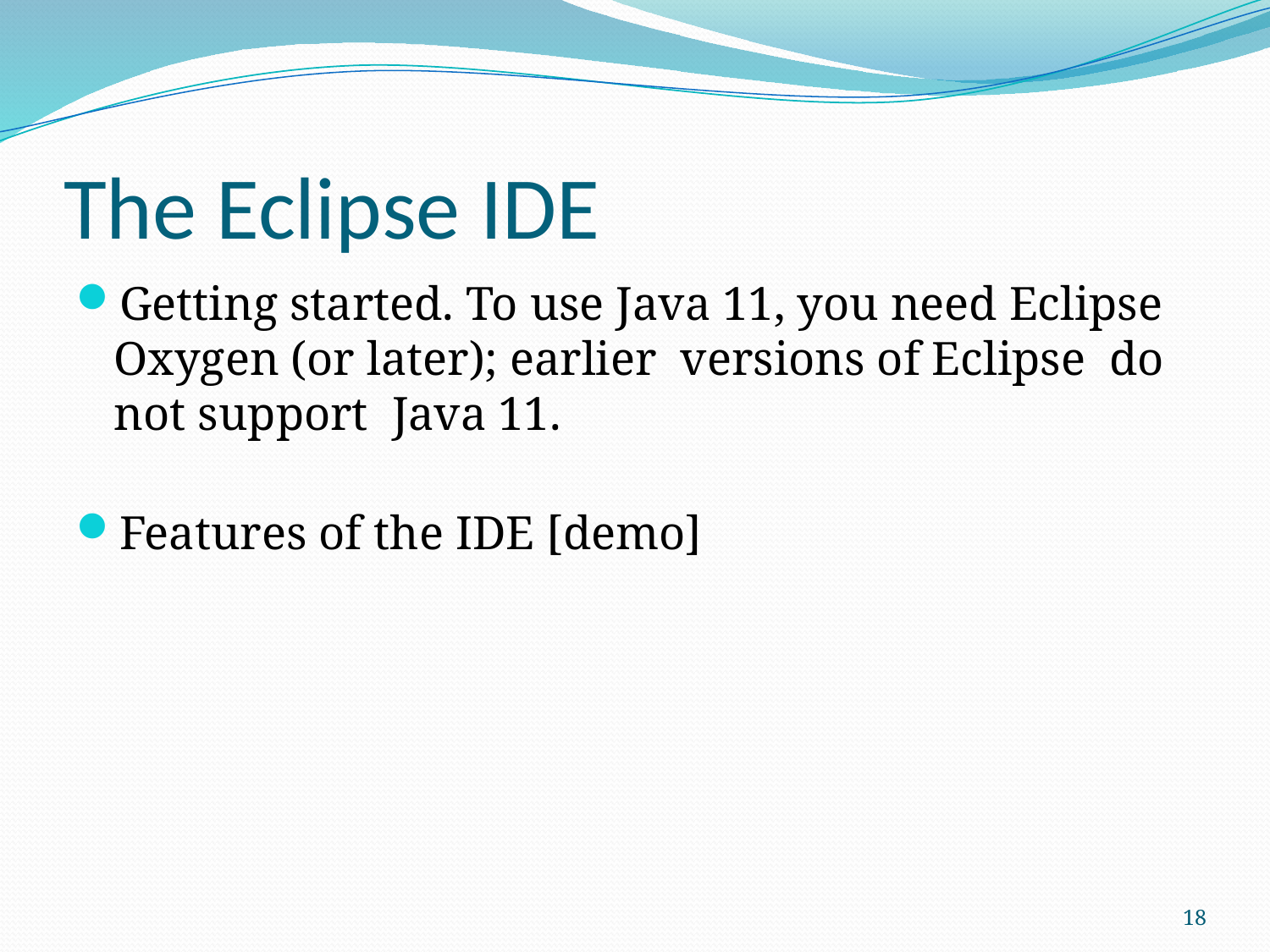

# The Eclipse IDE
Getting started. To use Java 11, you need Eclipse Oxygen (or later); earlier  versions of Eclipse  do not support  Java 11.
Features of the IDE [demo]

18